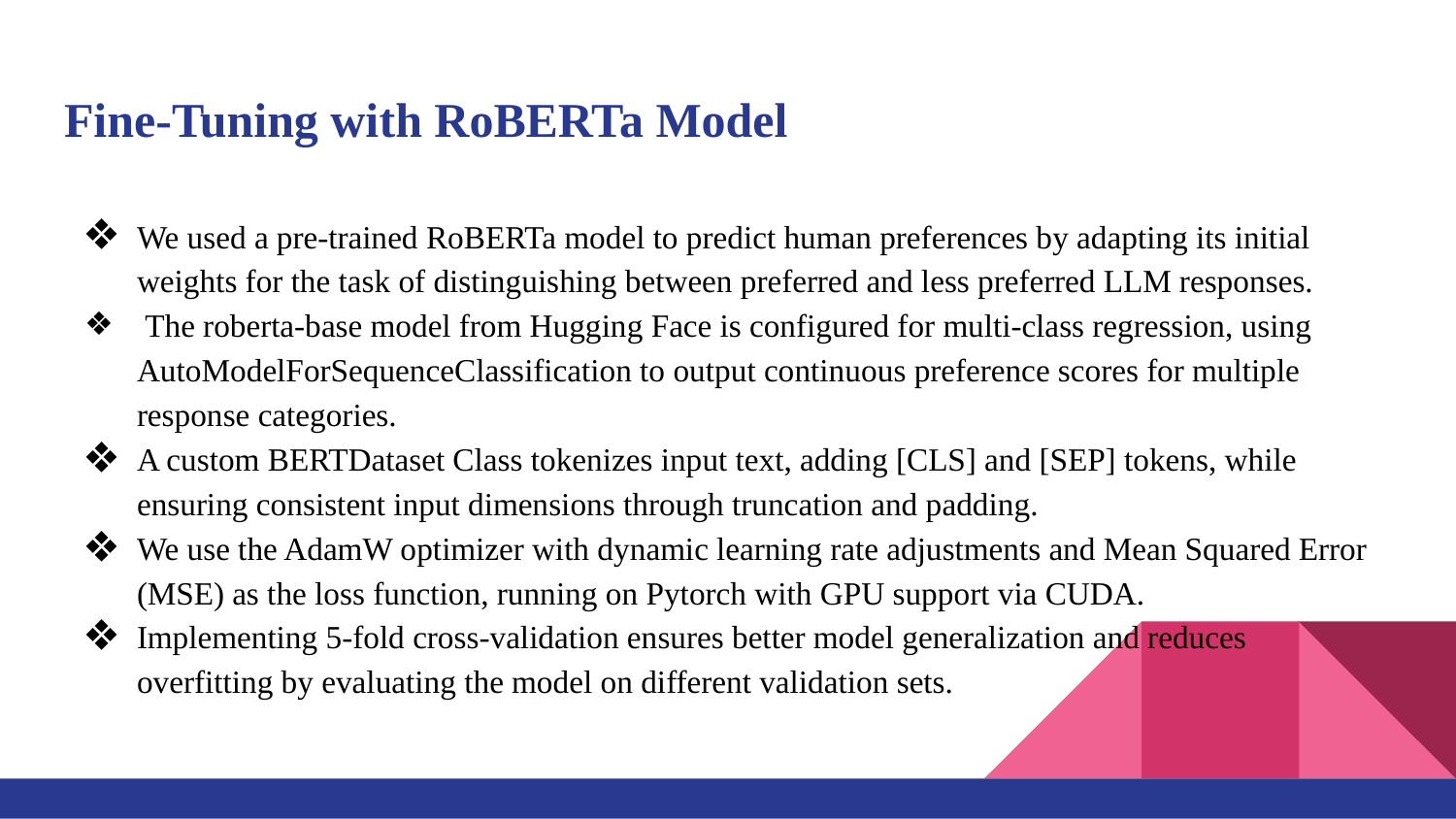

# Fine-Tuning with RoBERTa Model
We used a pre-trained RoBERTa model to predict human preferences by adapting its initial weights for the task of distinguishing between preferred and less preferred LLM responses.
 The roberta-base model from Hugging Face is configured for multi-class regression, using AutoModelForSequenceClassification to output continuous preference scores for multiple response categories.
A custom BERTDataset Class tokenizes input text, adding [CLS] and [SEP] tokens, while ensuring consistent input dimensions through truncation and padding.
We use the AdamW optimizer with dynamic learning rate adjustments and Mean Squared Error (MSE) as the loss function, running on Pytorch with GPU support via CUDA.
Implementing 5-fold cross-validation ensures better model generalization and reduces overfitting by evaluating the model on different validation sets.